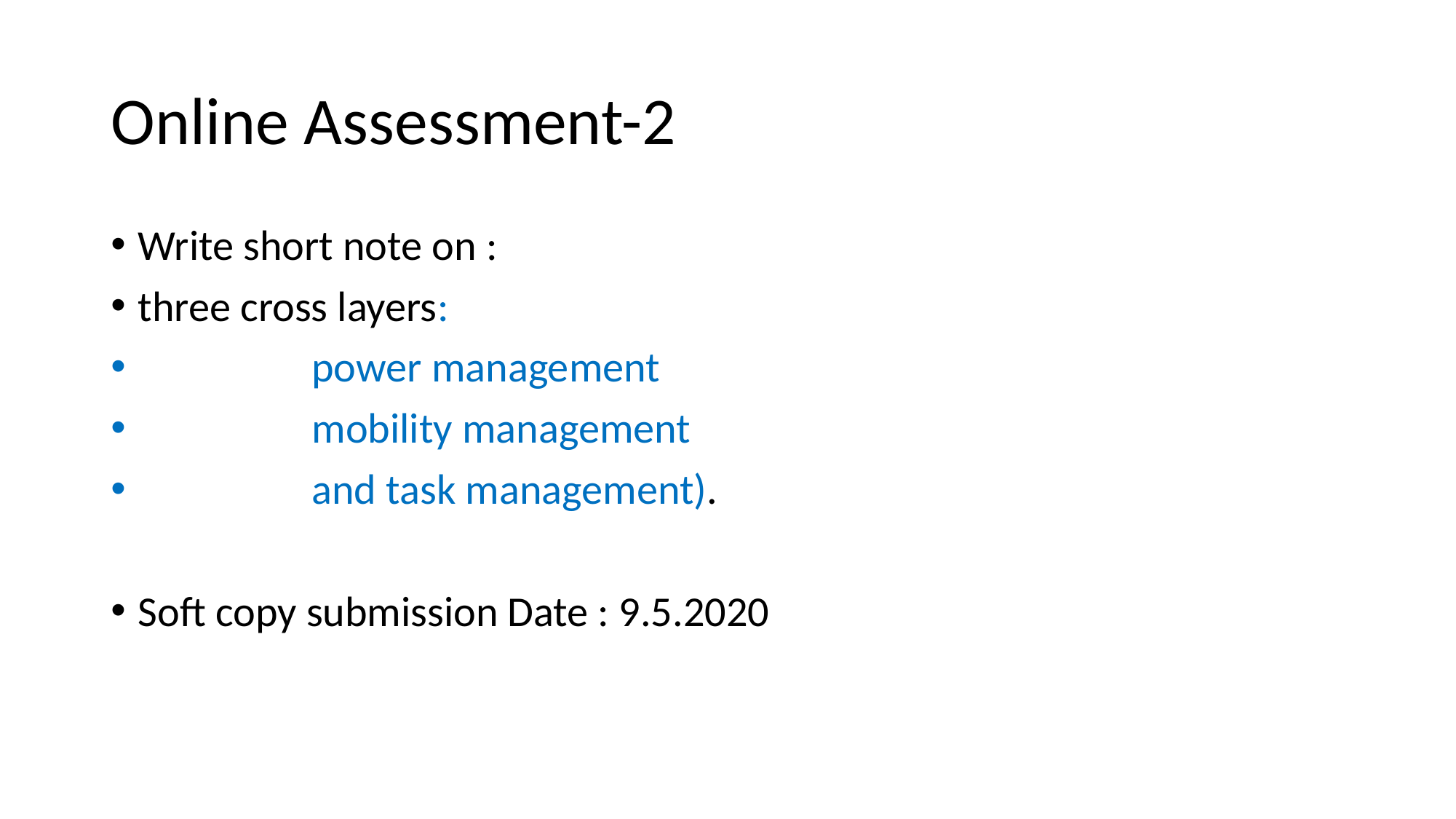

# Online Assessment-2
Write short note on :
three cross layers:
                  power management
                  mobility management
                  and task management).

Soft copy submission Date : 9.5.2020